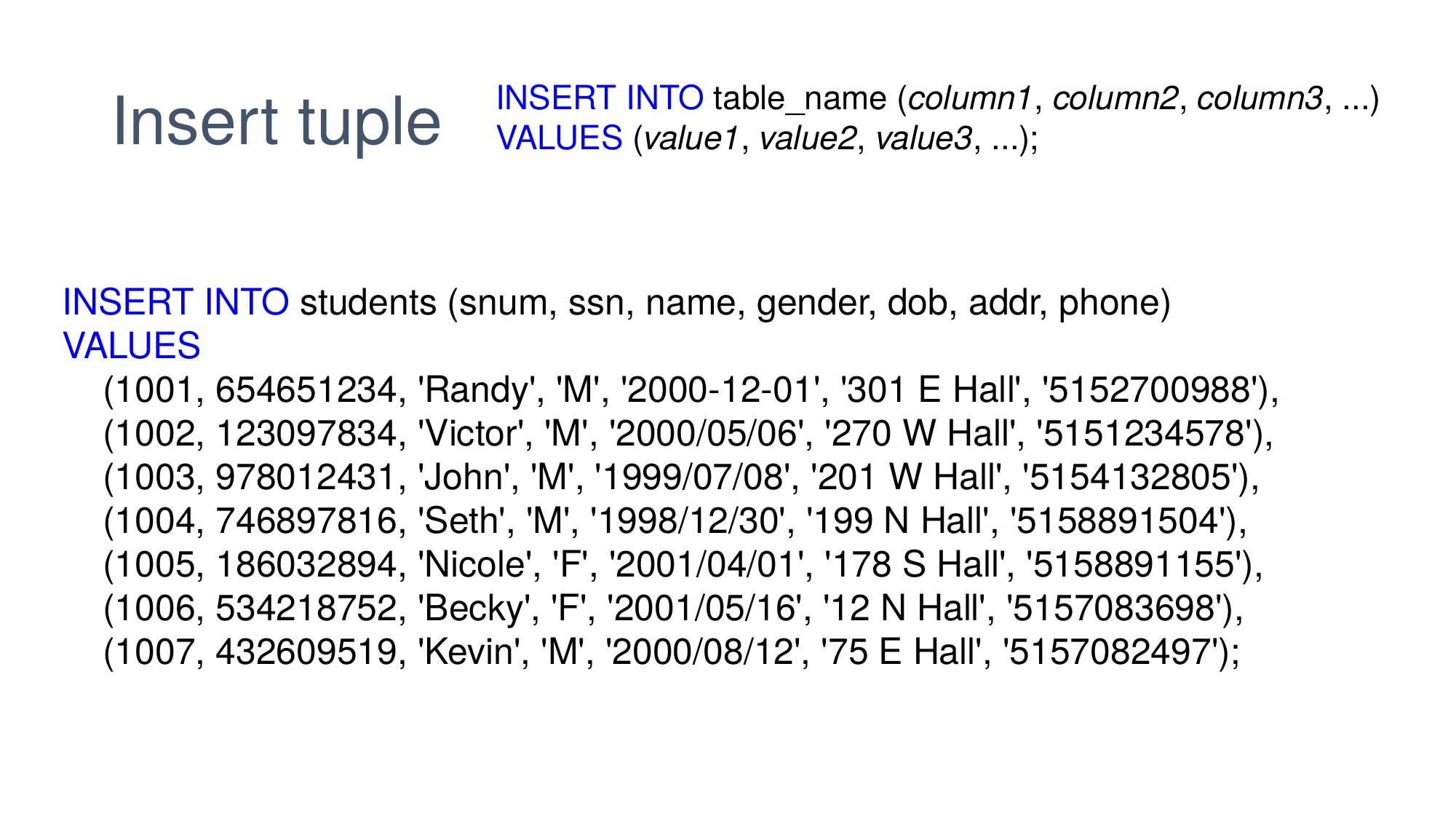

# Insert tuple
INSERT INTO table_name (column1, column2, column3, ...)
VALUES (value1, value2, value3, ...);
INSERT INTO students (snum, ssn, name, gender, dob, addr, phone)
VALUES
    (1001, 654651234, 'Randy', 'M', '2000-12-01', '301 E Hall', '5152700988'),
    (1002, 123097834, 'Victor', 'M', '2000/05/06', '270 W Hall', '5151234578'),
    (1003, 978012431, 'John', 'M', '1999/07/08', '201 W Hall', '5154132805'),
    (1004, 746897816, 'Seth', 'M', '1998/12/30', '199 N Hall', '5158891504'),
    (1005, 186032894, 'Nicole', 'F', '2001/04/01', '178 S Hall', '5158891155'),
    (1006, 534218752, 'Becky', 'F', '2001/05/16', '12 N Hall', '5157083698'),
    (1007, 432609519, 'Kevin', 'M', '2000/08/12', '75 E Hall', '5157082497');